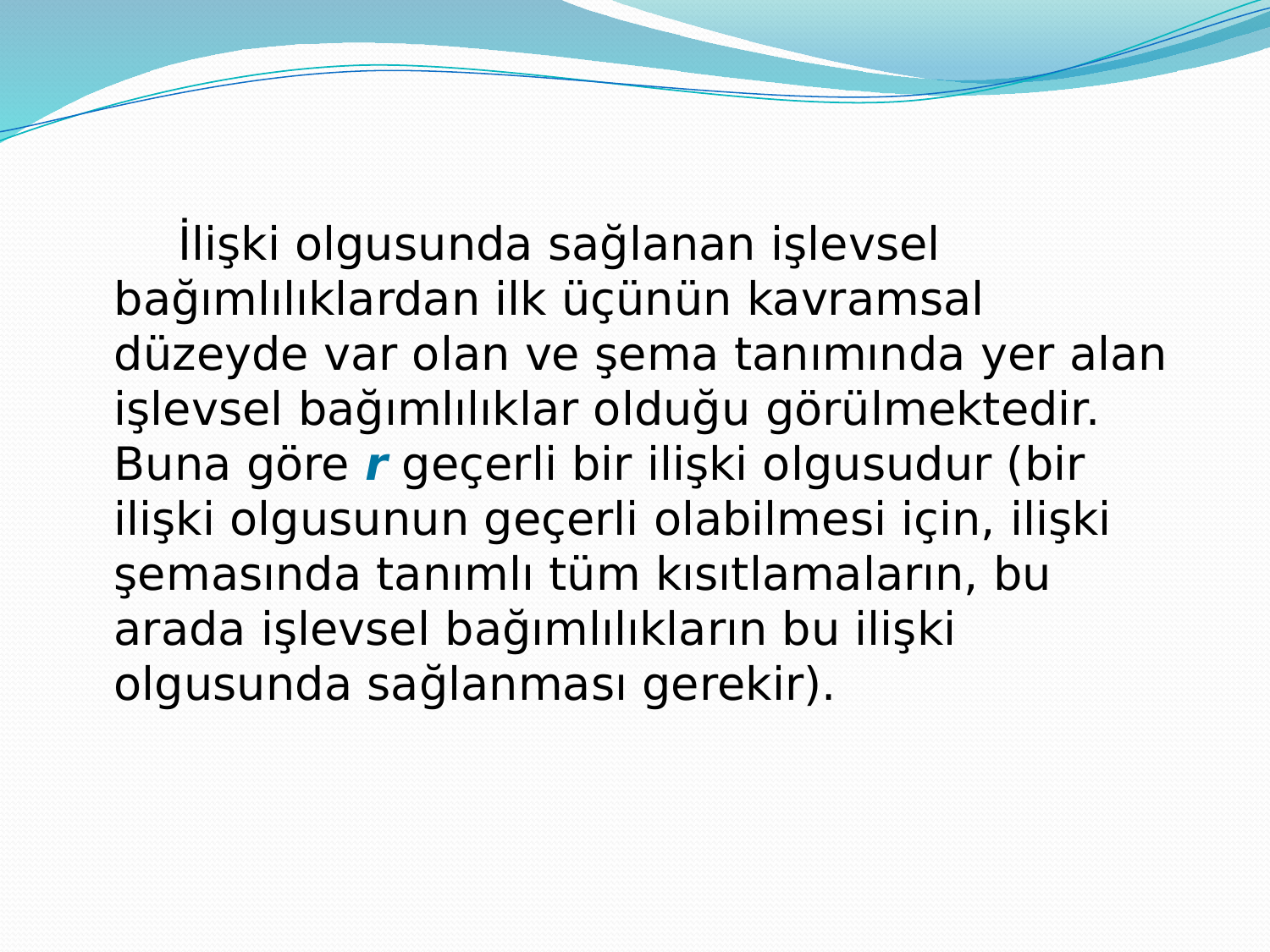

İlişki olgusunda sağlanan işlevsel bağımlılıklardan ilk üçünün kavramsal düzeyde var olan ve şema tanımında yer alan işlevsel bağımlılıklar olduğu görülmektedir. Buna göre r geçerli bir ilişki olgusudur (bir ilişki olgusunun geçerli olabilmesi için, ilişki şemasında tanımlı tüm kısıtlamaların, bu arada işlevsel bağımlılıkların bu ilişki olgusunda sağlanması gerekir).